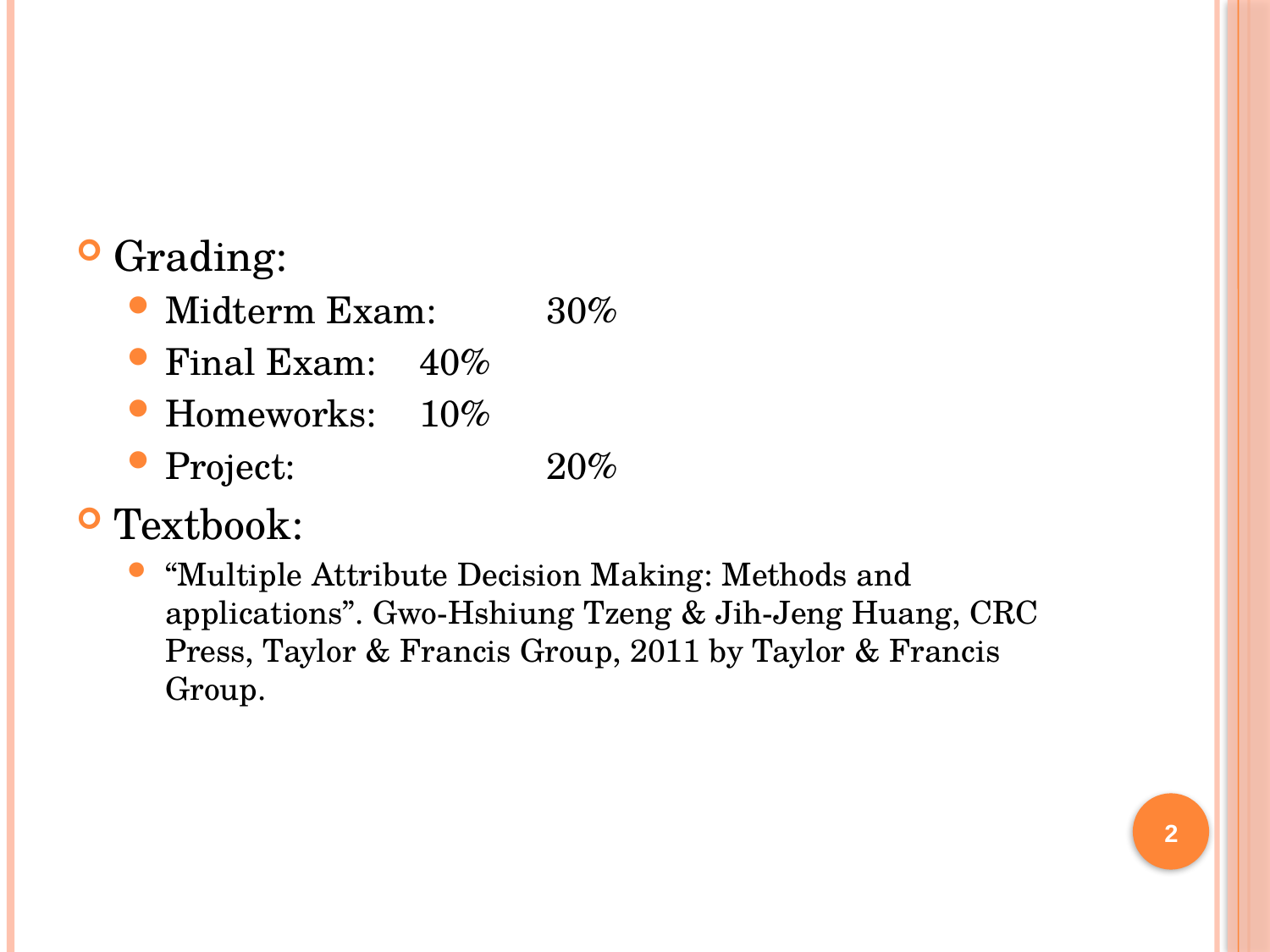

#
Grading:
Midterm Exam:	30%
Final Exam:	40%
Homeworks:	10%
Project:		20%
Textbook:
“Multiple Attribute Decision Making: Methods and applications”. Gwo-Hshiung Tzeng & Jih-Jeng Huang, CRC Press, Taylor & Francis Group, 2011 by Taylor & Francis Group.

2